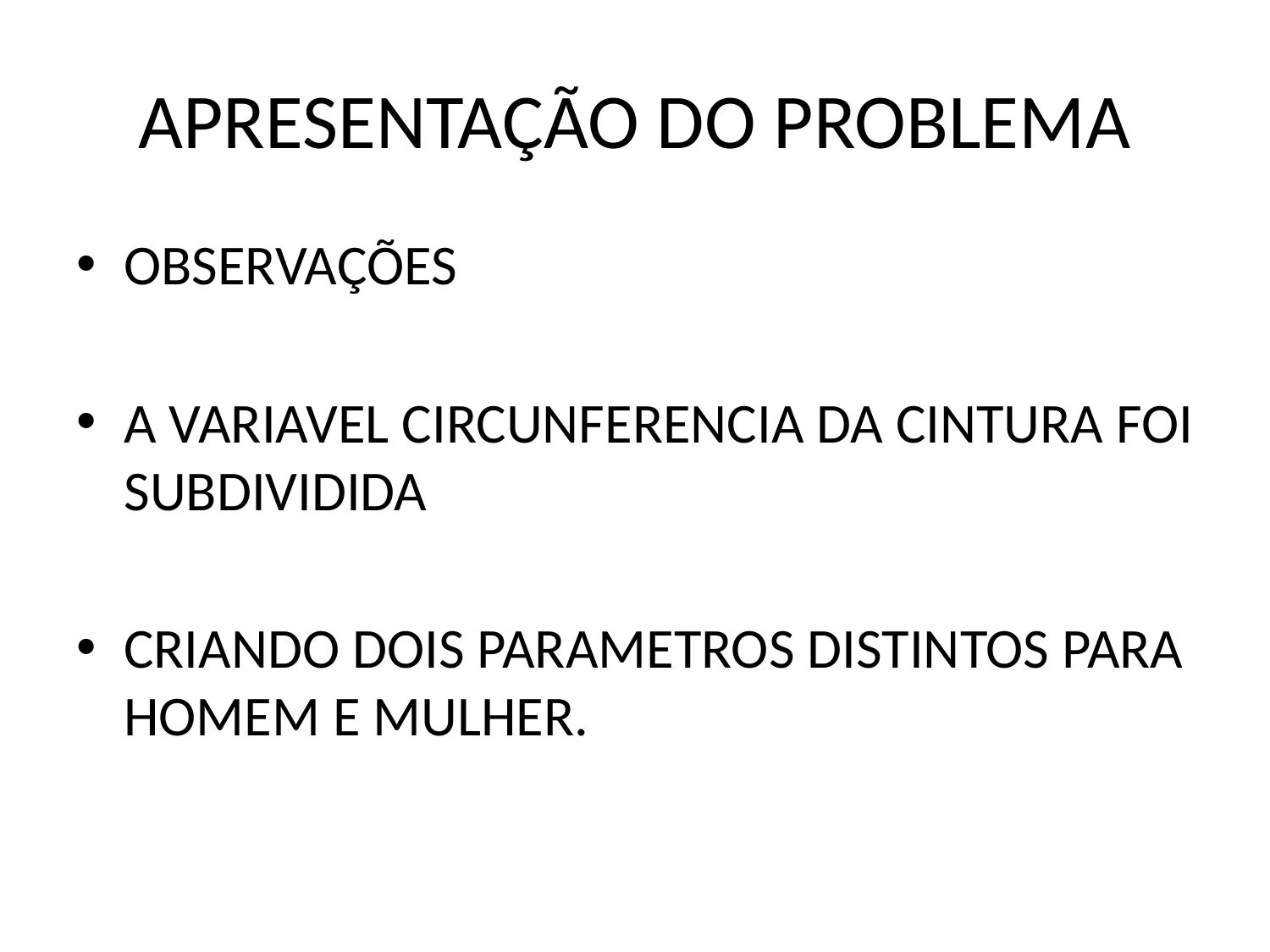

# APRESENTAÇÃO DO PROBLEMA
OBSERVAÇÕES

A VARIAVEL CIRCUNFERENCIA DA CINTURA FOI SUBDIVIDIDA

CRIANDO DOIS PARAMETROS DISTINTOS PARA HOMEM E MULHER.